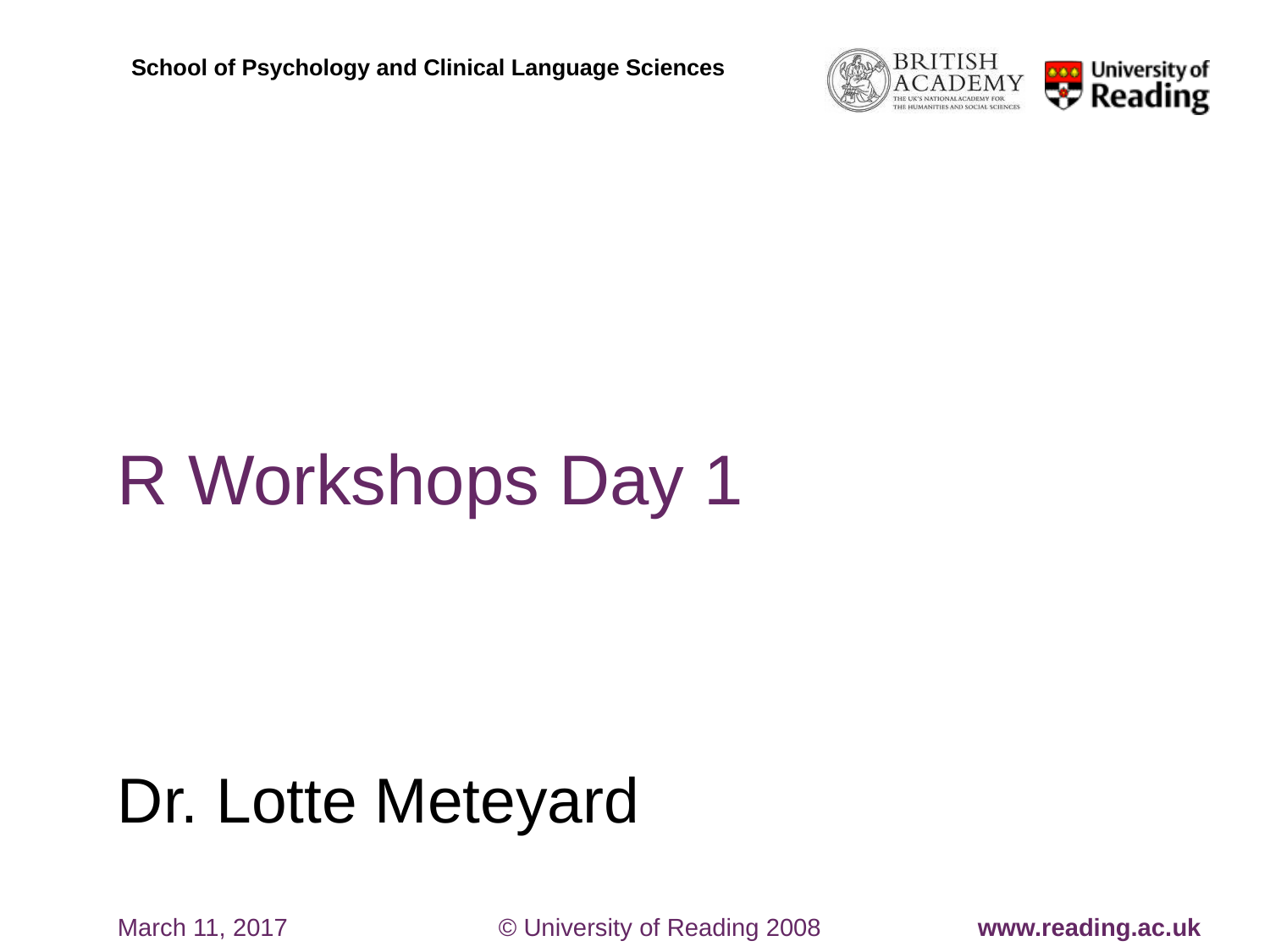

# R Workshops Day 1
Dr. Lotte Meteyard
March 11, 2017